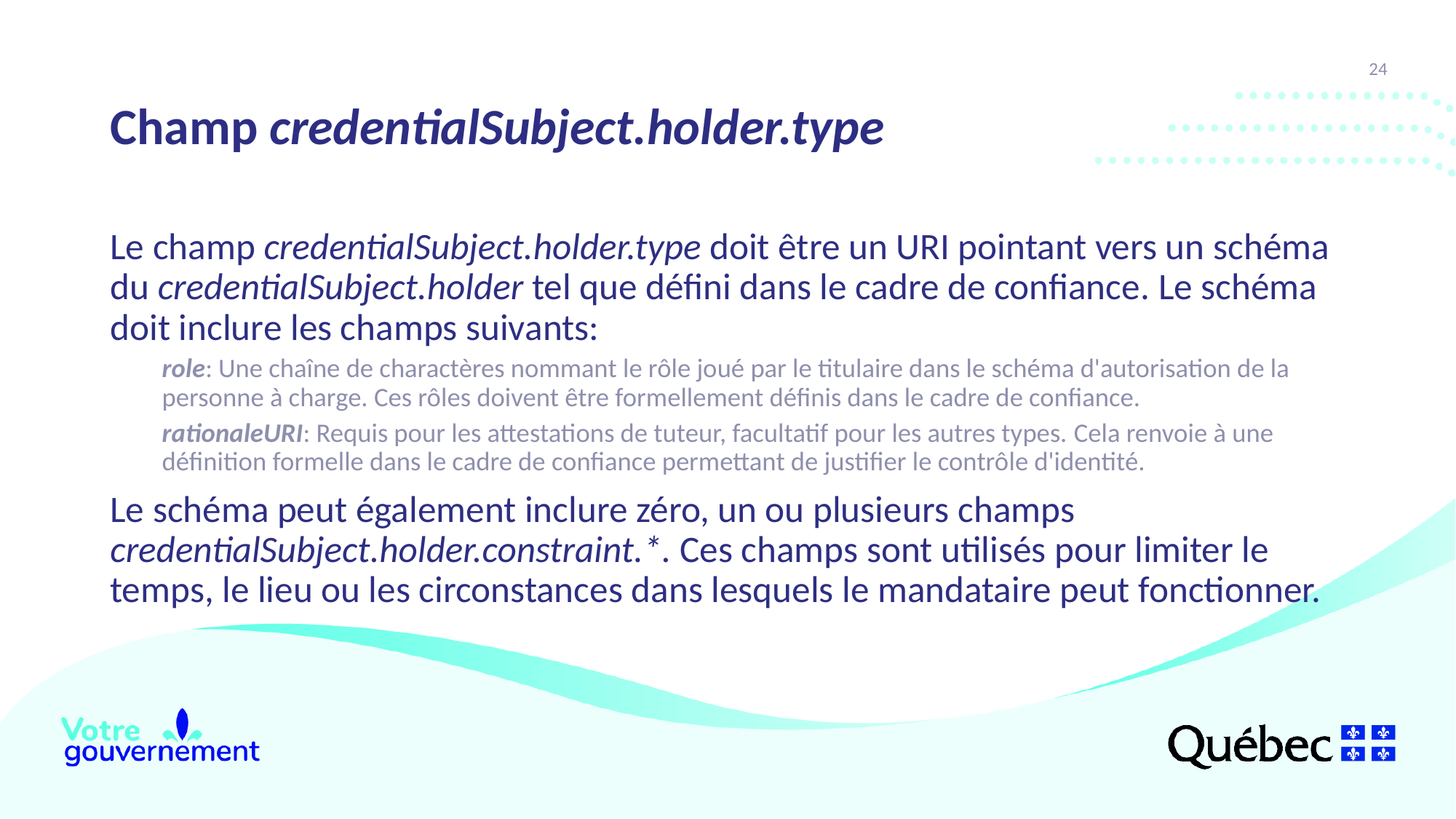

24
# Champ credentialSubject.holder.type
Le champ credentialSubject.holder.type doit être un URI pointant vers un schéma du credentialSubject.holder tel que défini dans le cadre de confiance. Le schéma doit inclure les champs suivants:
role: Une chaîne de charactères nommant le rôle joué par le titulaire dans le schéma d'autorisation de la personne à charge. Ces rôles doivent être formellement définis dans le cadre de confiance.
rationaleURI: Requis pour les attestations de tuteur, facultatif pour les autres types. Cela renvoie à une définition formelle dans le cadre de confiance permettant de justifier le contrôle d'identité.
Le schéma peut également inclure zéro, un ou plusieurs champs credentialSubject.holder.constraint.*. Ces champs sont utilisés pour limiter le temps, le lieu ou les circonstances dans lesquels le mandataire peut fonctionner.